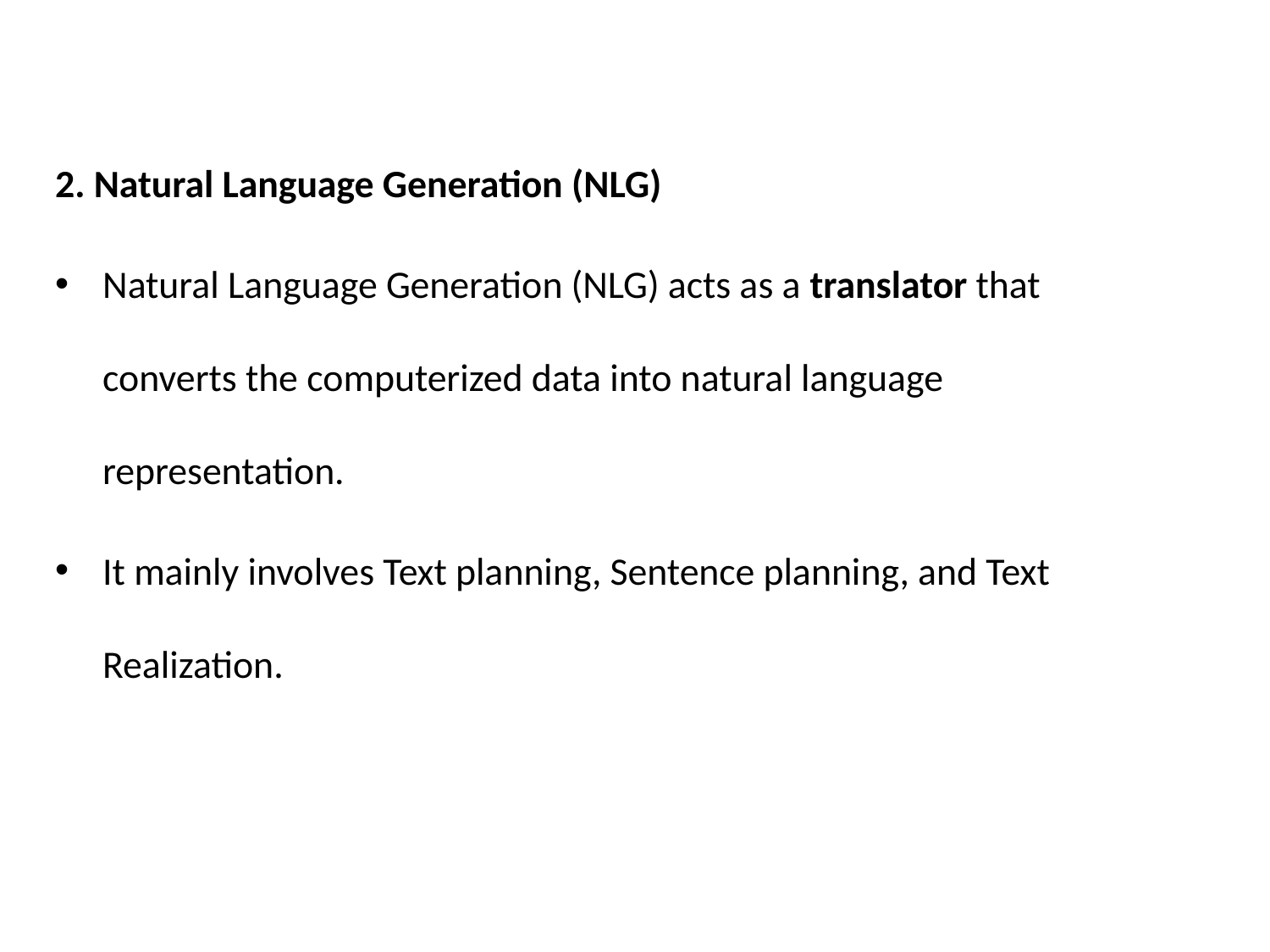

2. Natural Language Generation (NLG)
Natural Language Generation (NLG) acts as a translator that converts the computerized data into natural language representation.
It mainly involves Text planning, Sentence planning, and Text Realization.